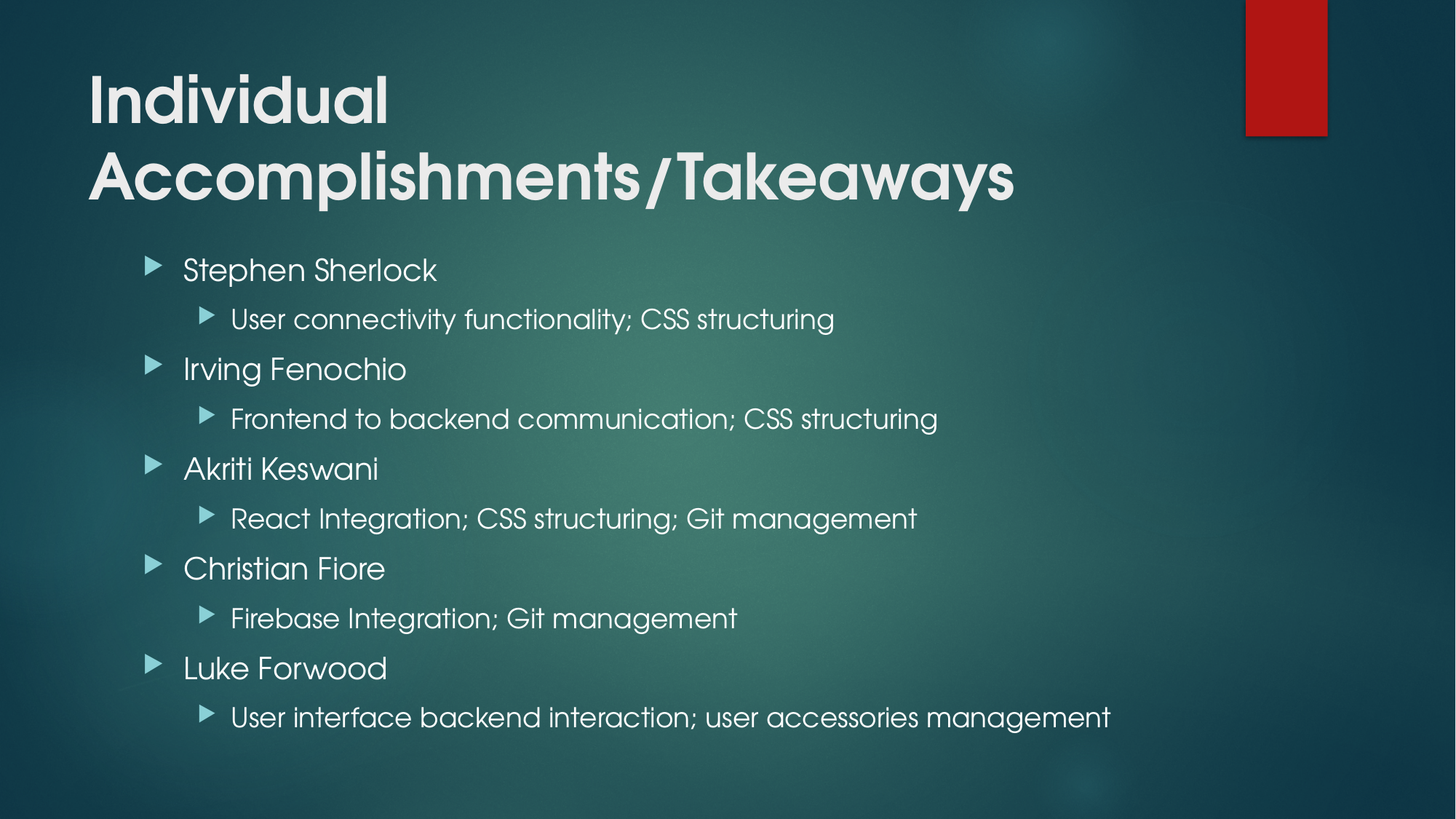

# Individual Accomplishments/Takeaways
Stephen Sherlock
User connectivity functionality; CSS structuring
Irving Fenochio
Frontend to backend communication; CSS structuring
Akriti Keswani
React Integration; CSS structuring; Git management
Christian Fiore
Firebase Integration; Git management
Luke Forwood
User interface backend interaction; user accessories management